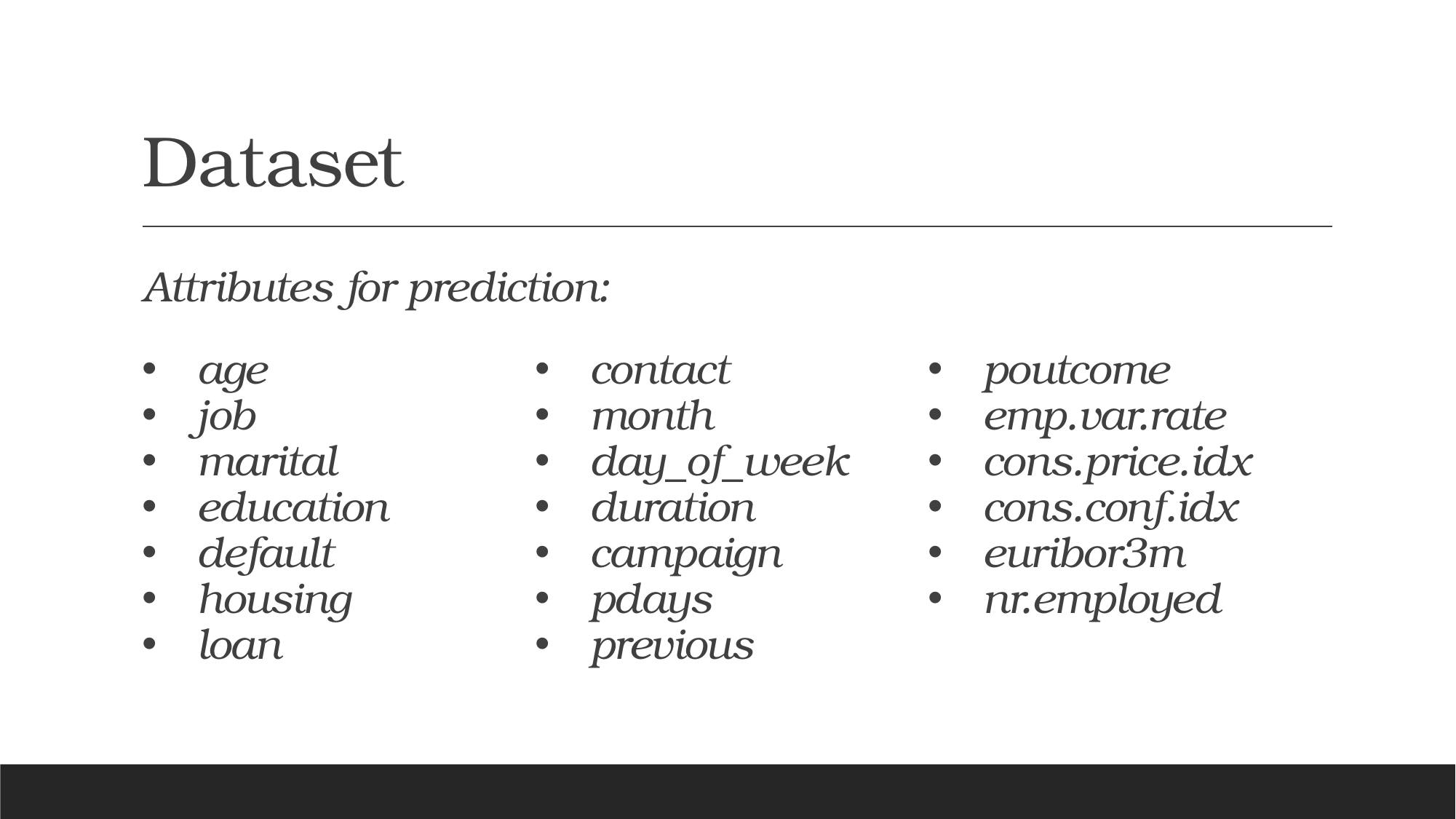

# Dataset
Attributes for prediction:
age
job
marital
education
default
housing
loan
contact
month
day_of_week
duration
campaign
pdays
previous
poutcome
emp.var.rate
cons.price.idx
cons.conf.idx
euribor3m
nr.employed